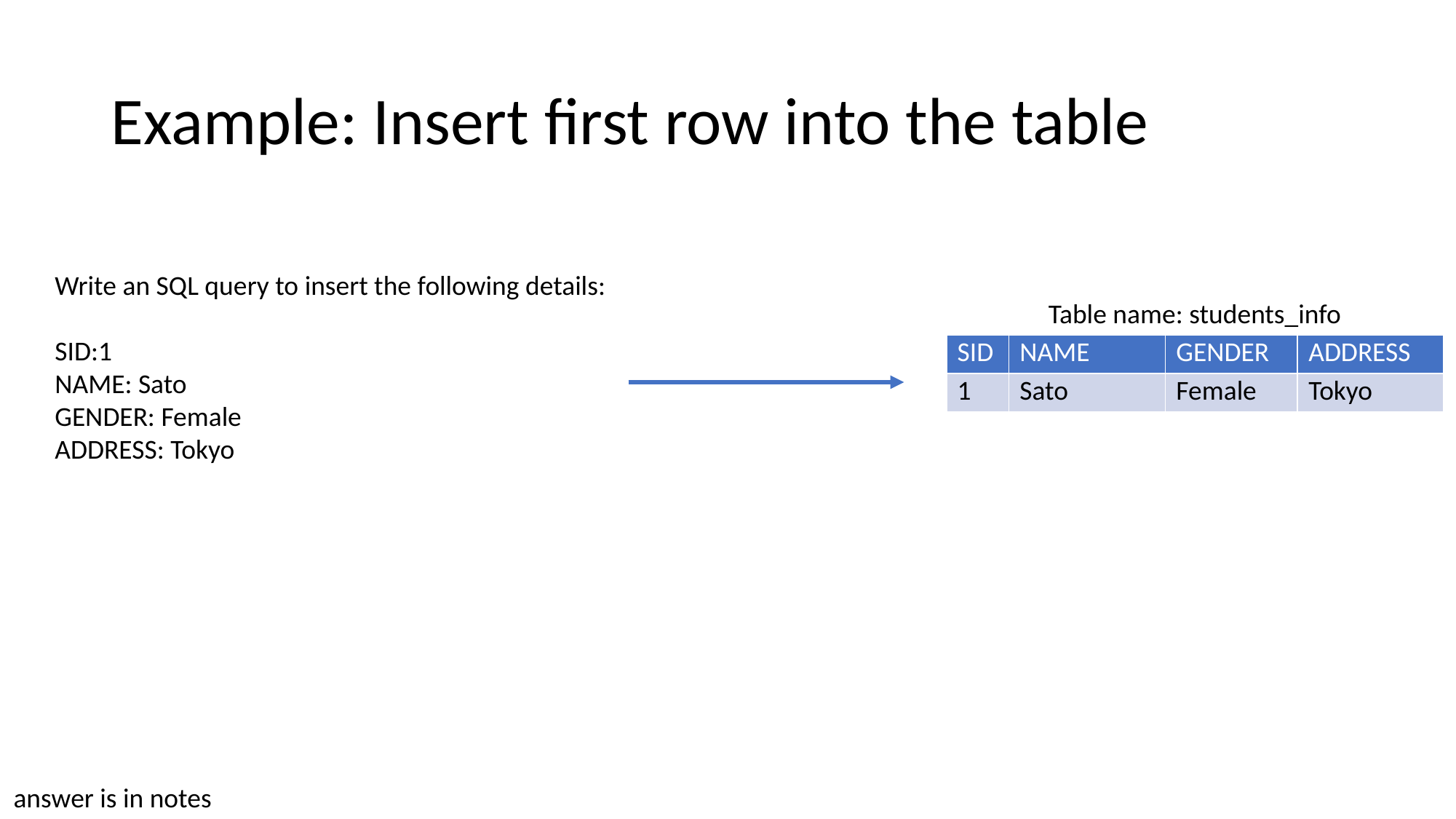

# Example: Insert first row into the table
Write an SQL query to insert the following details:

SID:1
NAME: Sato
GENDER: Female
ADDRESS: Tokyo
Table name: students_info
| SID | NAME | GENDER | ADDRESS |
| --- | --- | --- | --- |
| 1 | Sato | Female | Tokyo |
answer is in notes